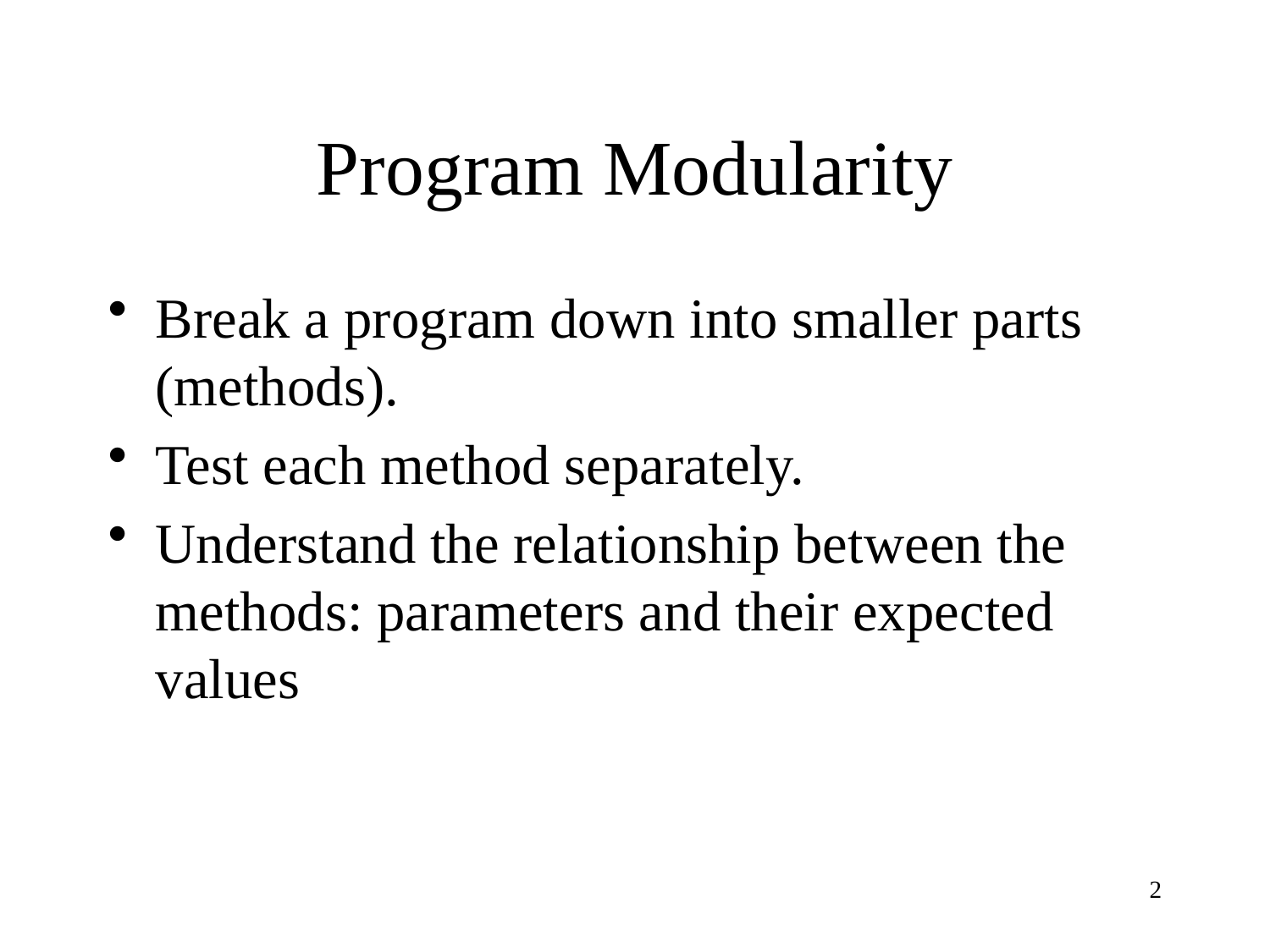

# Program Modularity
Break a program down into smaller parts (methods).
Test each method separately.
Understand the relationship between the methods: parameters and their expected values
2